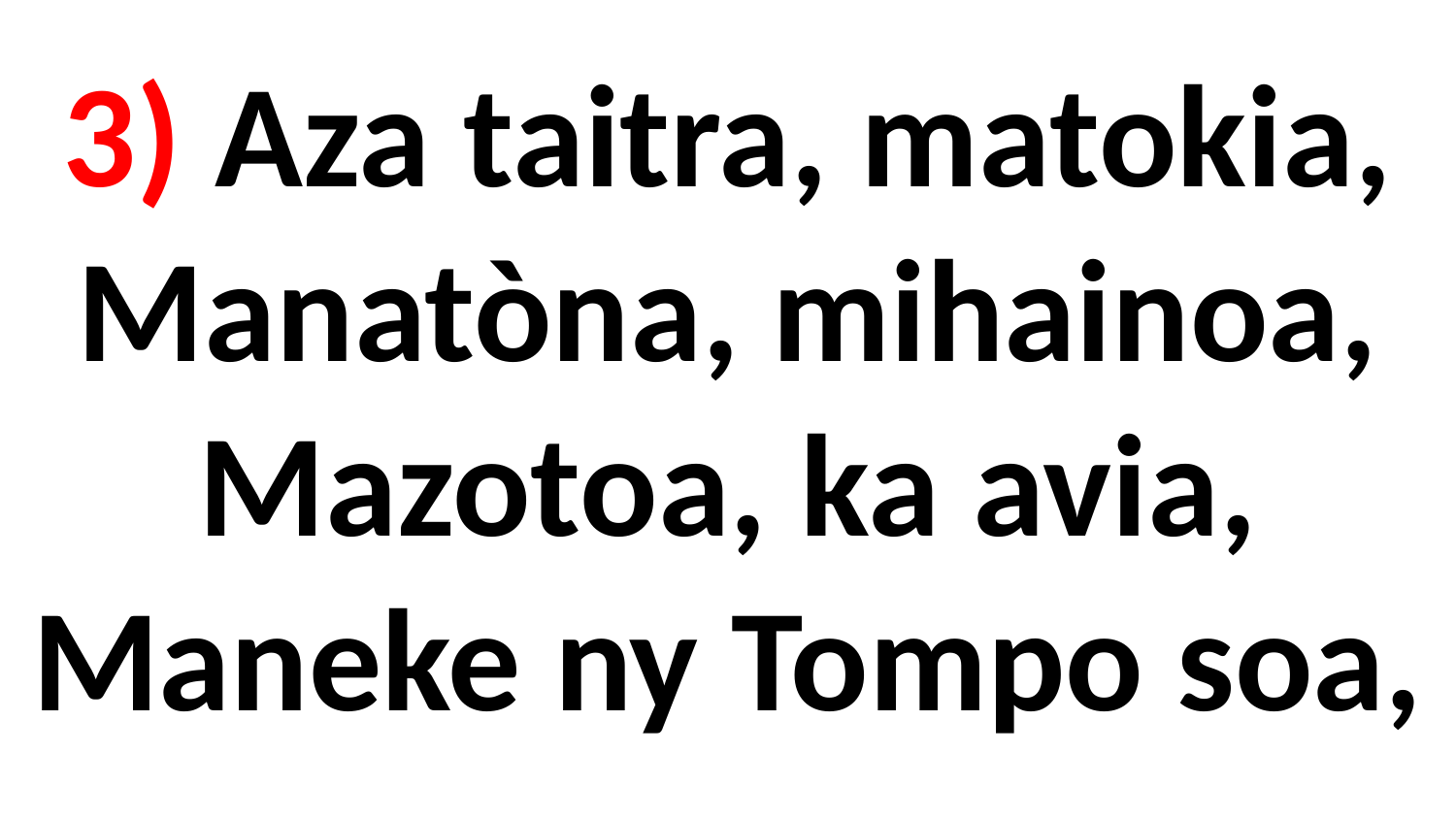

# 3) Aza taitra, matokia, Manatòna, mihainoa, Mazotoa, ka avia, Maneke ny Tompo soa,